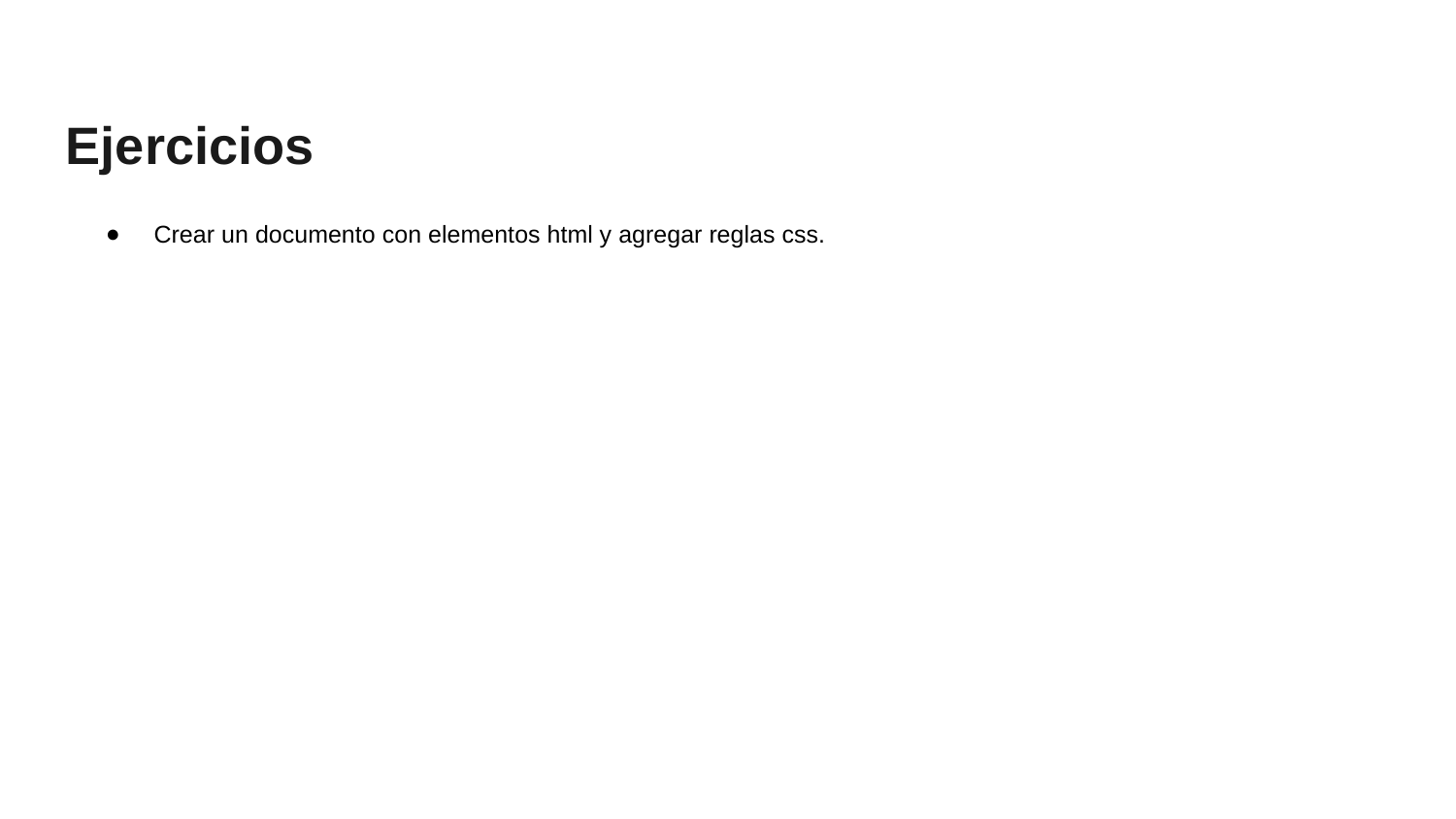

Ejercicios

Crear un documento con elementos html y agregar reglas css.